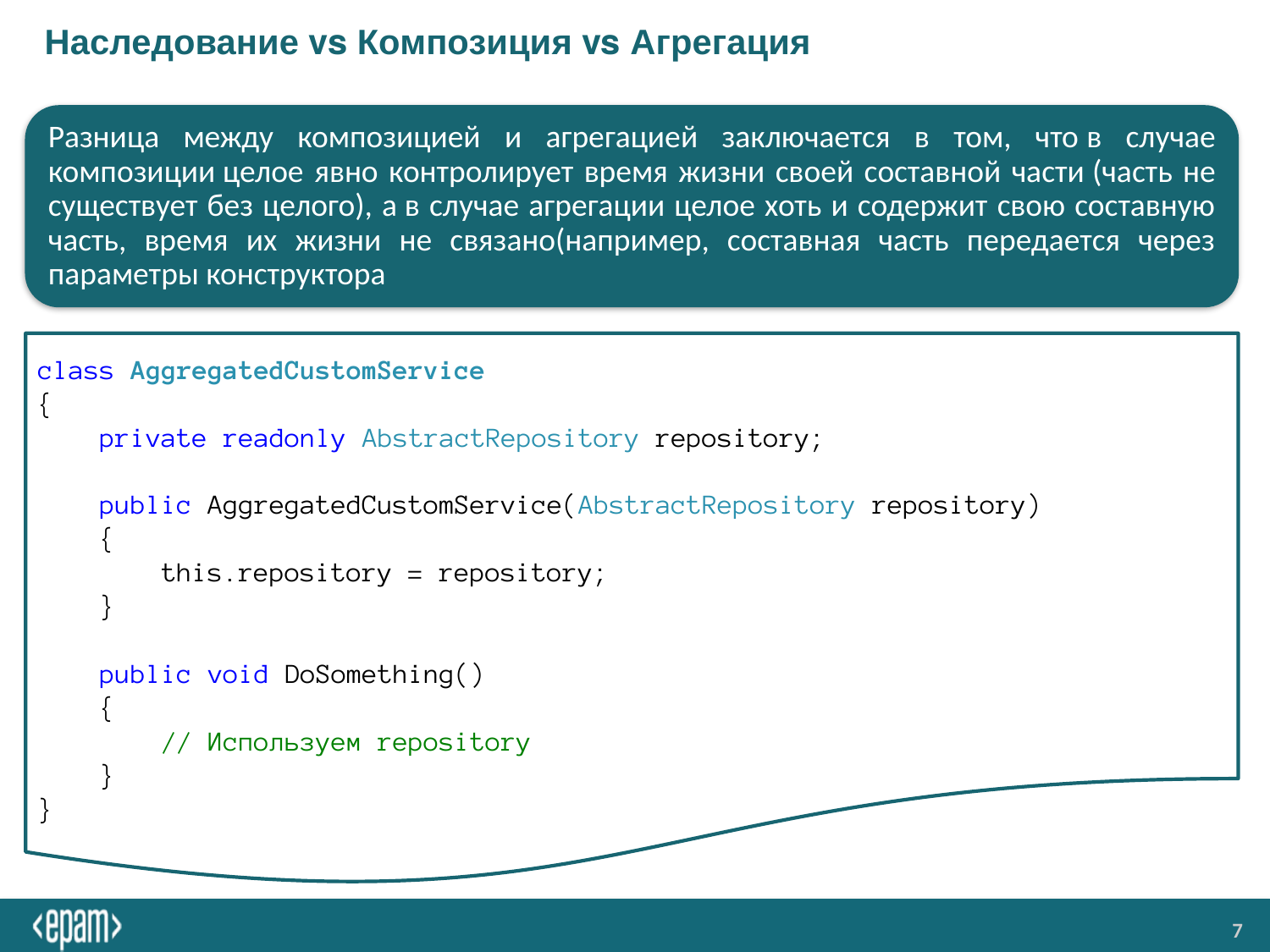

# Наследование vs Композиция vs Агрегация

Разница между композицией и агрегацией заключается в том, что в случае композиции целое явно контролирует время жизни своей составной части (часть не существует без целого), а в случае агрегации целое хоть и содержит свою составную часть, время их жизни не связано(например, составная часть передается через параметры конструктора

class AggregatedCustomService
{
    private readonly AbstractRepository repository;
    public AggregatedCustomService(AbstractRepository repository)
    {
        this.repository = repository;
    }
    public void DoSomething()
    {
        // Используем repository
    }
}